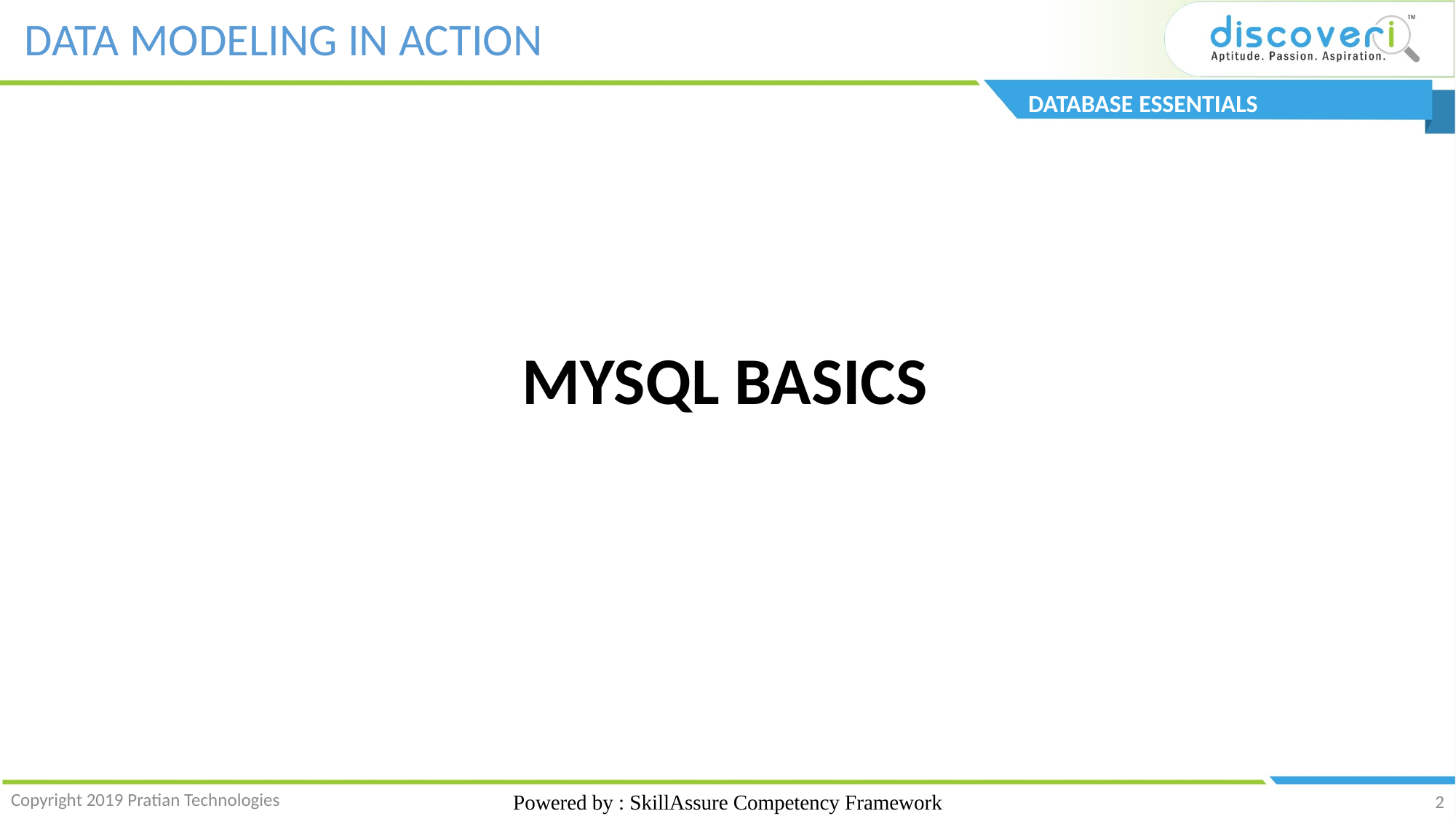

# DATA MODELING IN ACTION
DATABASE ESSENTIALS

MYSQL BASICS
Copyright 2019 Pratian Technologies
2
Powered by : SkillAssure Competency Framework